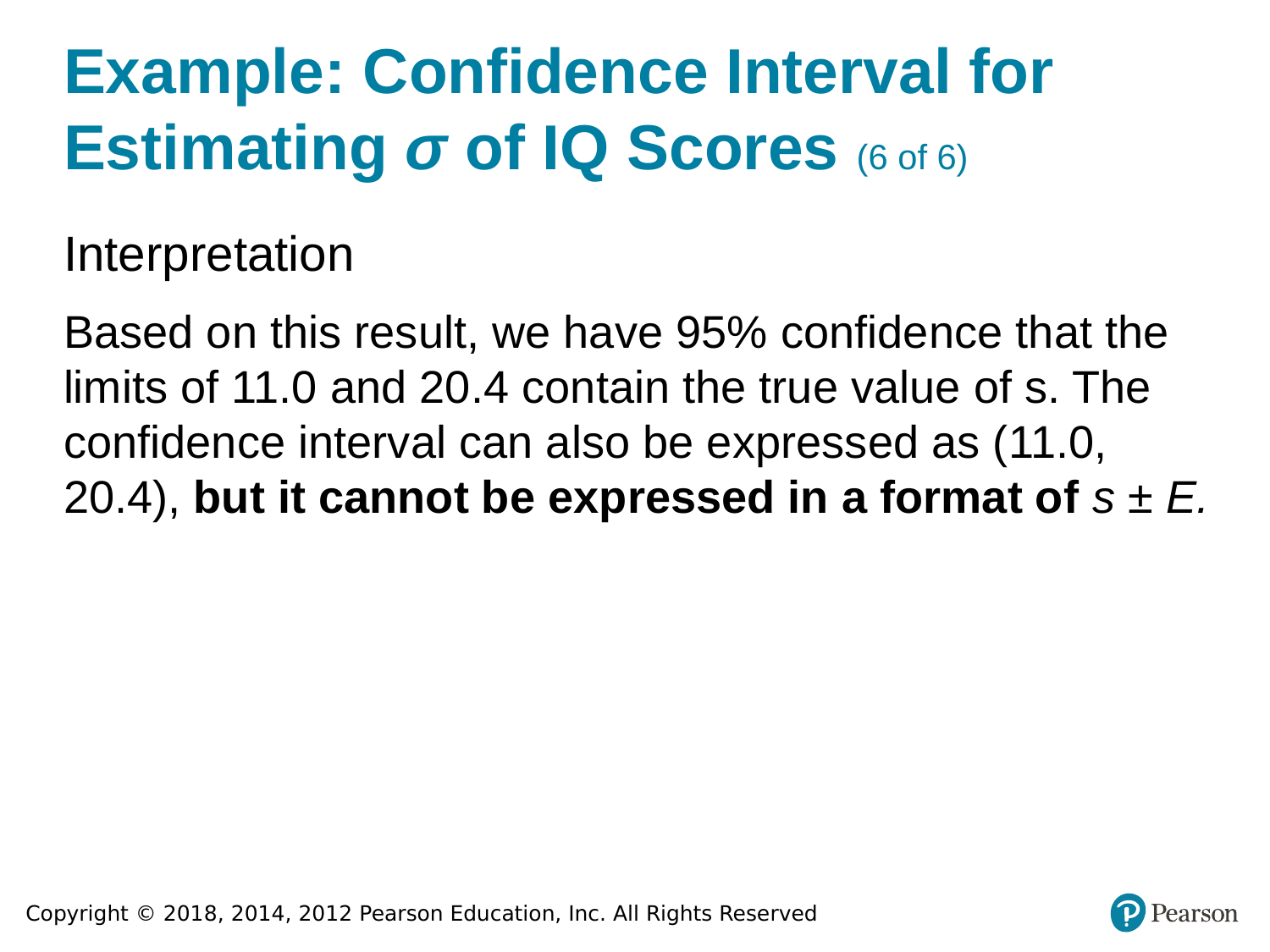

# Example: Confidence Interval for Estimating σ of IQ Scores (6 of 6)
Interpretation
Based on this result, we have 95% confidence that the limits of 11.0 and 20.4 contain the true value of s. The confidence interval can also be expressed as (11.0, 20.4), but it cannot be expressed in a format of s ± E.